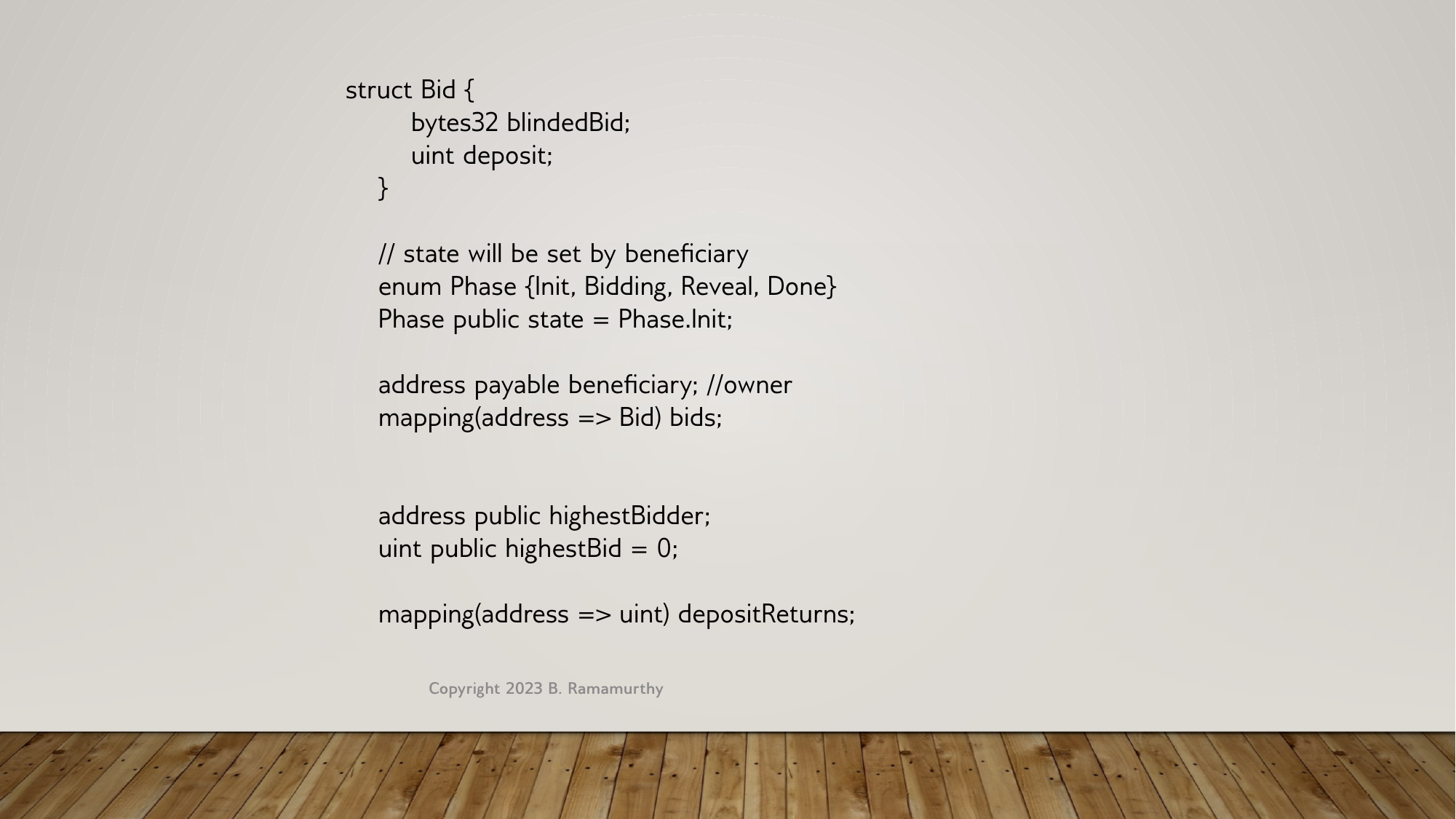

struct Bid {
        bytes32 blindedBid;
        uint deposit;
    }

    // state will be set by beneficiary
    enum Phase {Init, Bidding, Reveal, Done}
    Phase public state = Phase.Init;

    address payable beneficiary; //owner
    mapping(address => Bid) bids;

    address public highestBidder;
    uint public highestBid = 0;

    mapping(address => uint) depositReturns;
Copyright 2023 B. Ramamurthy